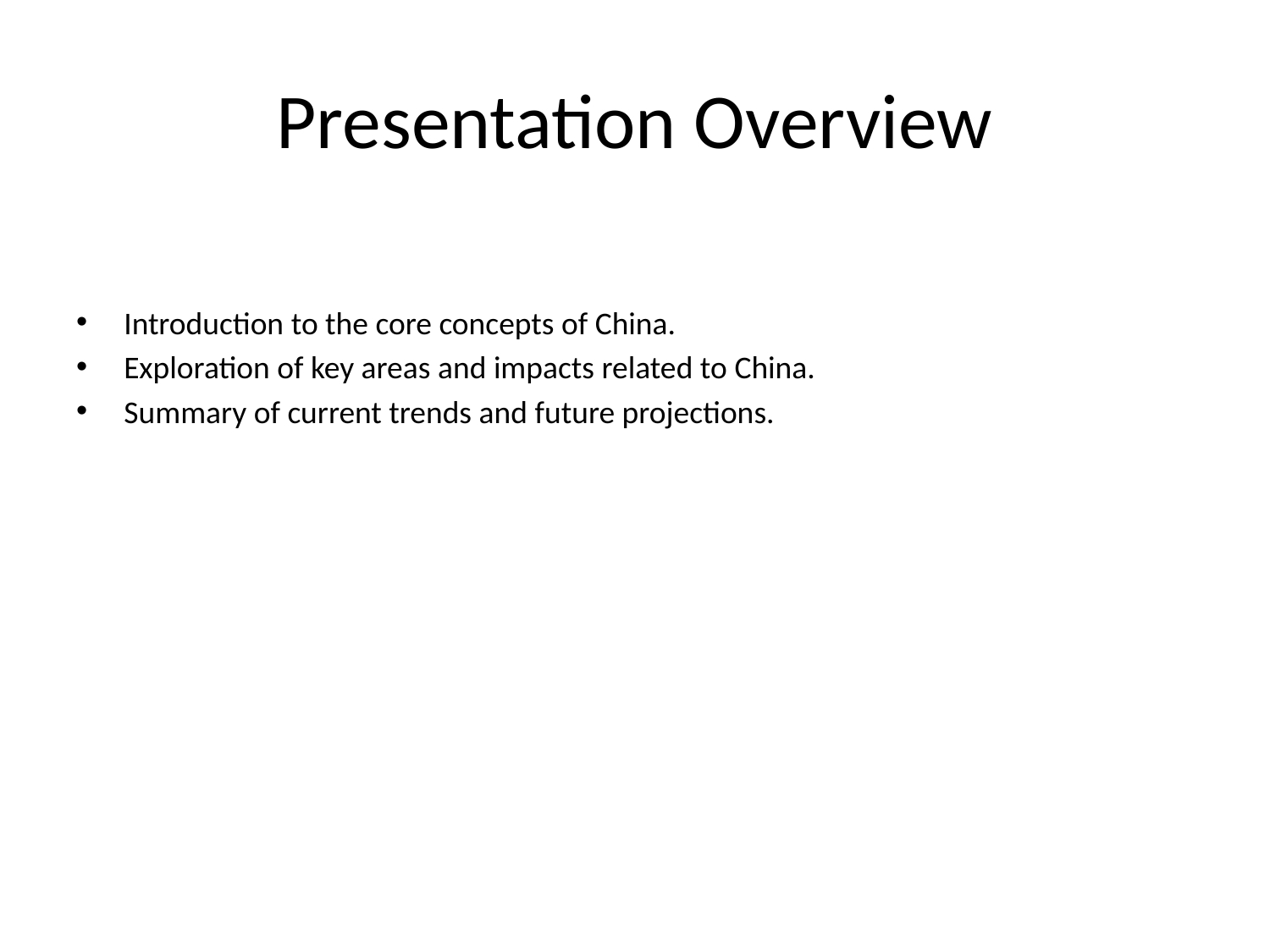

# Presentation Overview

Introduction to the core concepts of China.
Exploration of key areas and impacts related to China.
Summary of current trends and future projections.